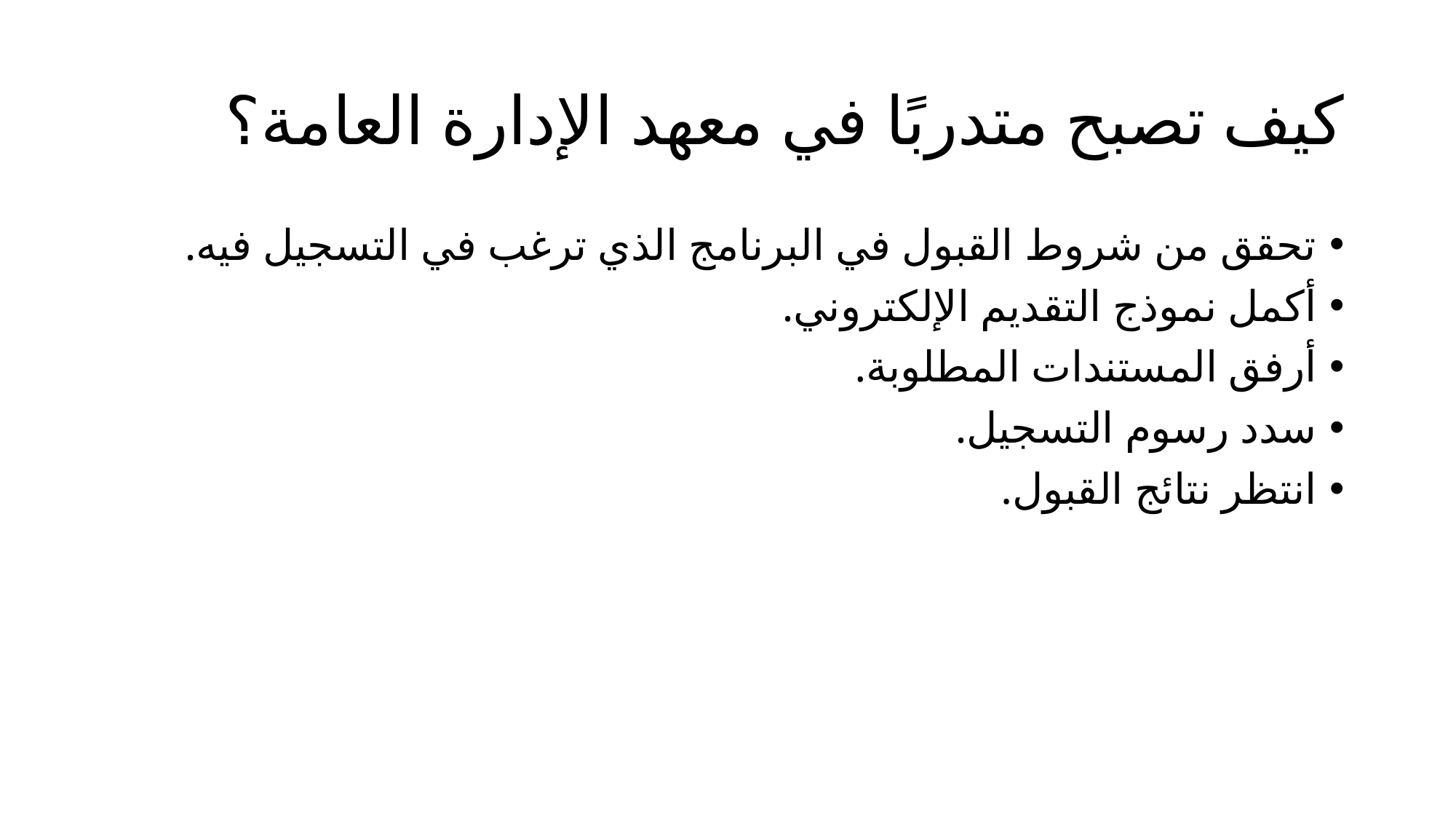

# كيف تصبح متدربًا في معهد الإدارة العامة؟
تحقق من شروط القبول في البرنامج الذي ترغب في التسجيل فيه.
أكمل نموذج التقديم الإلكتروني.
أرفق المستندات المطلوبة.
سدد رسوم التسجيل.
انتظر نتائج القبول.